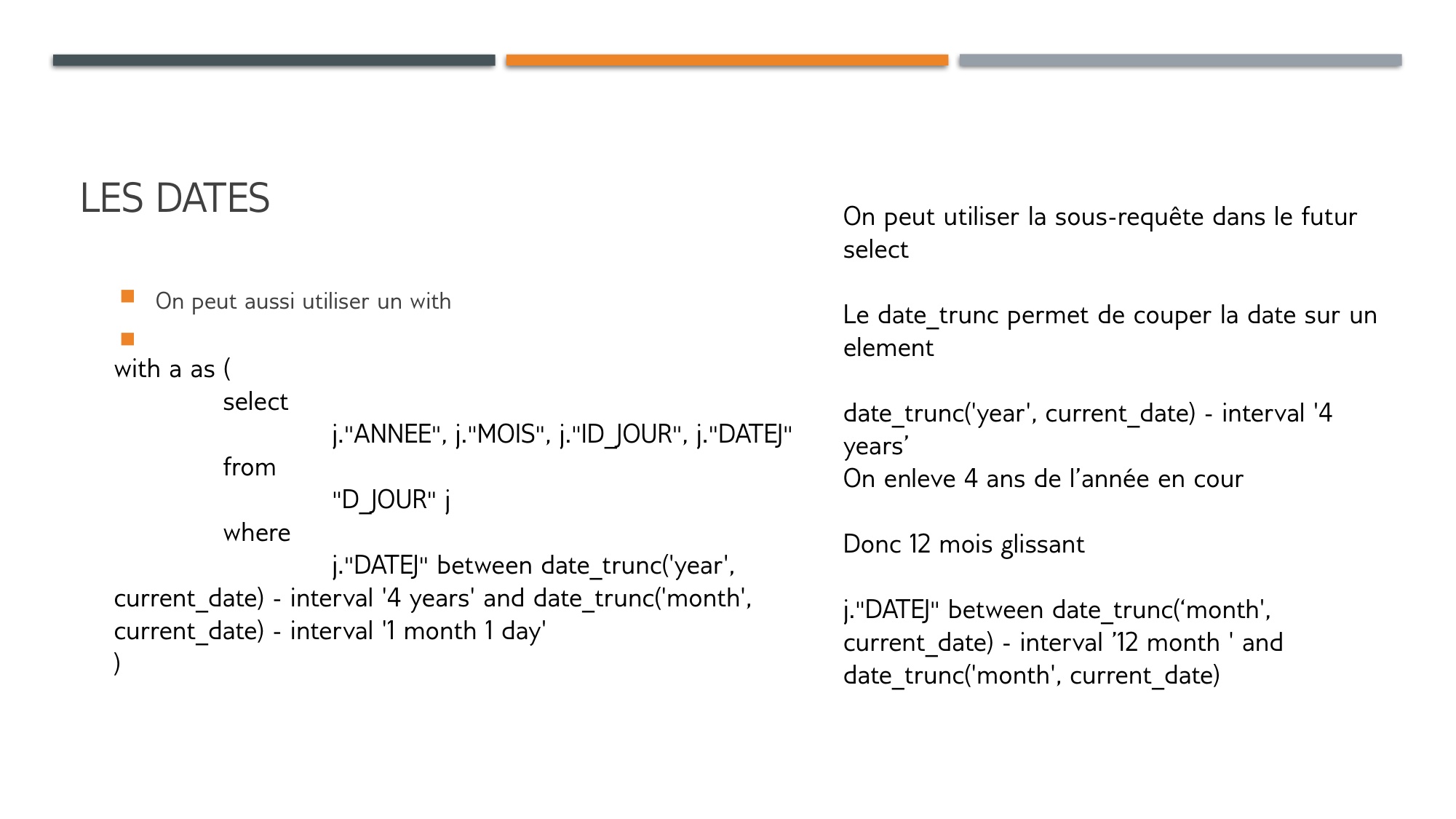

# Les dates
On peut utiliser la sous-requête dans le futur select

Le date_trunc permet de couper la date sur un element

date_trunc('year', current_date) - interval '4 years’
On enleve 4 ans de l’année en cour

Donc 12 mois glissant

j."DATEJ" between date_trunc(‘month', current_date) - interval ’12 month ' and date_trunc('month', current_date)
On peut aussi utiliser un with

with a as (
	select
		j."ANNEE", j."MOIS", j."ID_JOUR", j."DATEJ"
	from
		"D_JOUR" j
	where
		j."DATEJ" between date_trunc('year', current_date) - interval '4 years' and date_trunc('month', current_date) - interval '1 month 1 day'
)